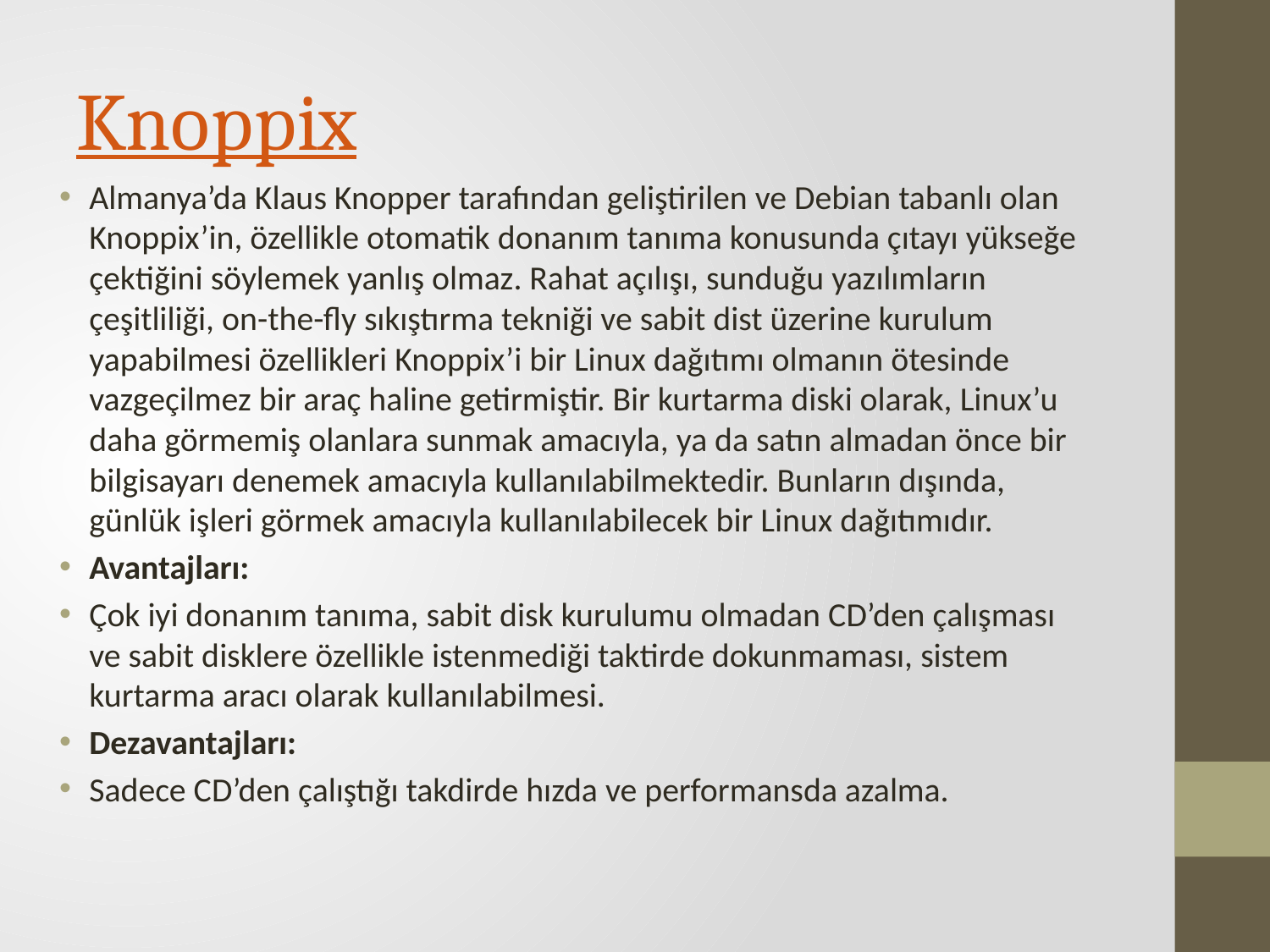

# Knoppix
Almanya’da Klaus Knopper tarafından geliştirilen ve Debian tabanlı olan Knoppix’in, özellikle otomatik donanım tanıma konusunda çıtayı yükseğe çektiğini söylemek yanlış olmaz. Rahat açılışı, sunduğu yazılımların çeşitliliği, on-the-fly sıkıştırma tekniği ve sabit dist üzerine kurulum yapabilmesi özellikleri Knoppix’i bir Linux dağıtımı olmanın ötesinde vazgeçilmez bir araç haline getirmiştir. Bir kurtarma diski olarak, Linux’u daha görmemiş olanlara sunmak amacıyla, ya da satın almadan önce bir bilgisayarı denemek amacıyla kullanılabilmektedir. Bunların dışında, günlük işleri görmek amacıyla kullanılabilecek bir Linux dağıtımıdır.
Avantajları:
Çok iyi donanım tanıma, sabit disk kurulumu olmadan CD’den çalışması ve sabit disklere özellikle istenmediği taktirde dokunmaması, sistem kurtarma aracı olarak kullanılabilmesi.
Dezavantajları:
Sadece CD’den çalıştığı takdirde hızda ve performansda azalma.